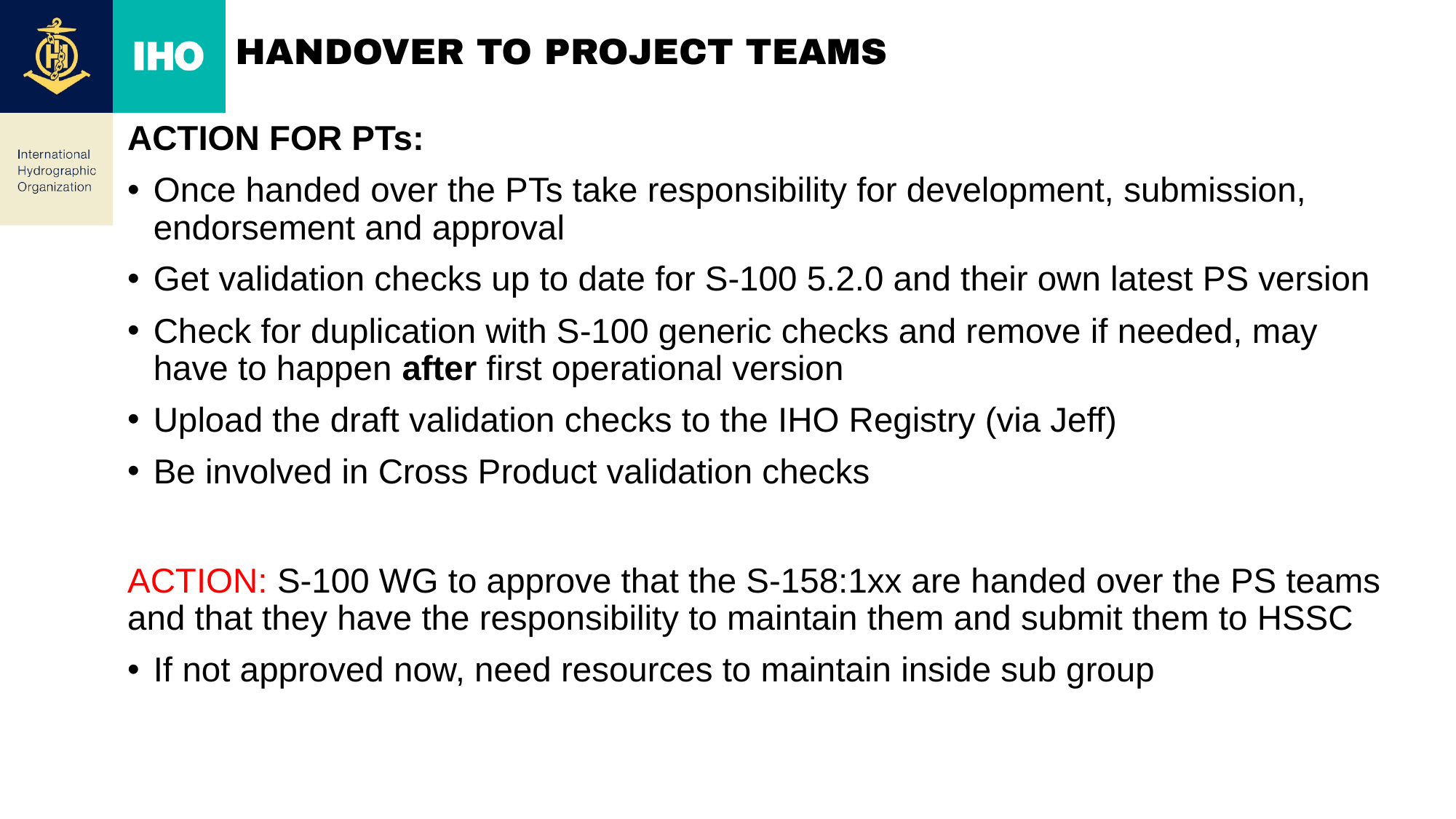

# Handover to Project teams
ACTION FOR PTs:
Once handed over the PTs take responsibility for development, submission, endorsement and approval
Get validation checks up to date for S-100 5.2.0 and their own latest PS version
Check for duplication with S-100 generic checks and remove if needed, may have to happen after first operational version
Upload the draft validation checks to the IHO Registry (via Jeff)
Be involved in Cross Product validation checks

ACTION: S-100 WG to approve that the S-158:1xx are handed over the PS teams and that they have the responsibility to maintain them and submit them to HSSC
If not approved now, need resources to maintain inside sub group